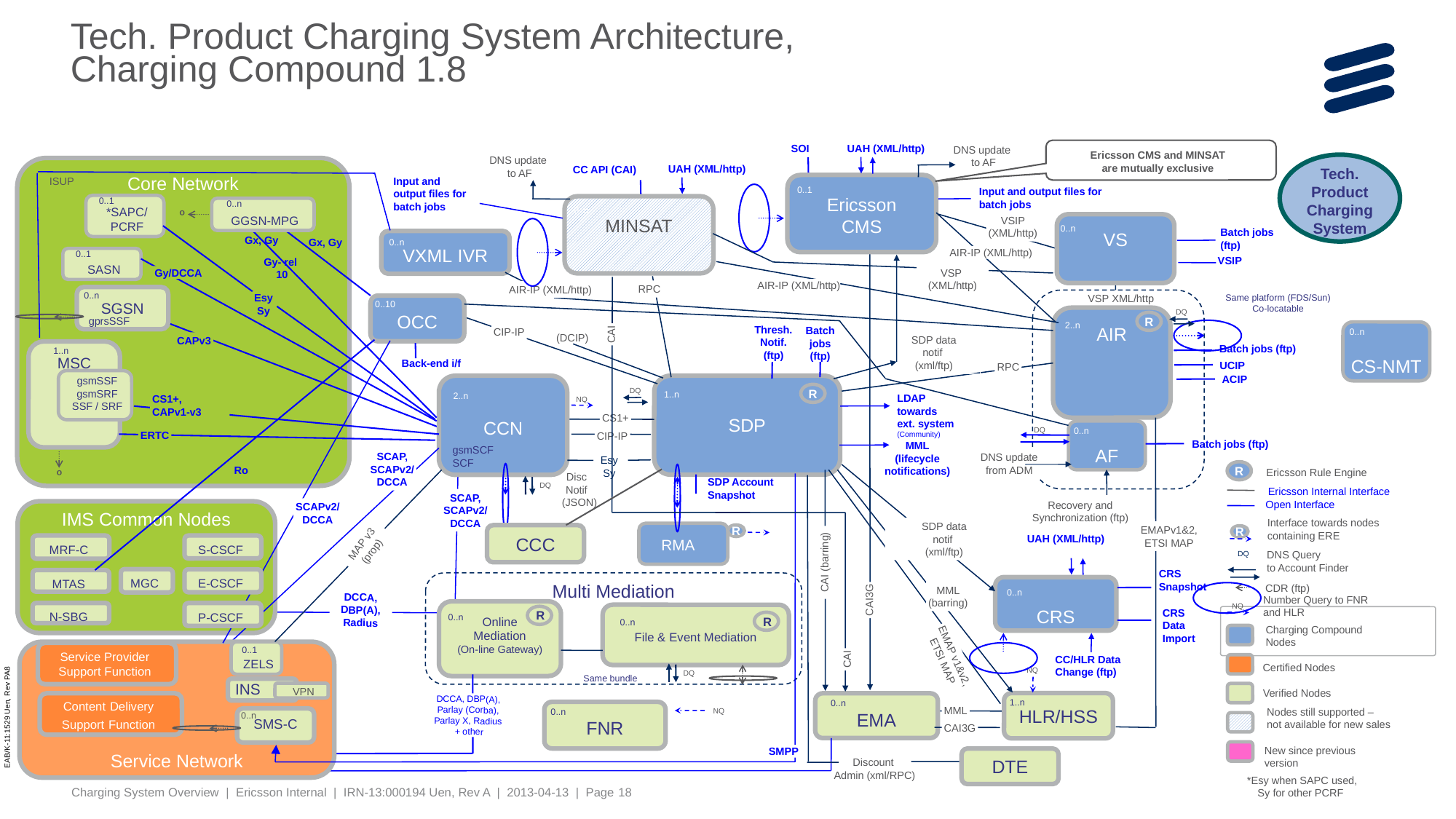

Tech. Product Charging System Architecture,
Charging Compound 1.8
¤ When you see this symbol, please see notes.
SOI
UAH (XML/http)

DNS update
to AF
Ericsson CMS and MINSAT
are mutually exclusive
DNS update
to AF
Tech.
Product
Charging
System

Core Network
UAH (XML/http)
CC API (CAI)

ISUP

Input and
output files for
batch jobs

Ericsson
CMS

0..1

Input and output files for
batch jobs

0..1
*SAPC/
PCRF
0..n
GGSN-MPG
MINSAT

0..n
o

VSIP
(XML/http)
VS
0..n

Batch jobs
(ftp)

VXML IVR
0..n

Gx, Gy
Gx, Gy

0..1
SASN
AIR-IP (XML/http)

VSIP

Gy- rel
10

VSP
(XML/http)
Gy/DCCA

AIR-IP (XML/http)
RPC
AIR-IP (XML/http)
0..n
SGSN
  gprsSSF

Same platform (FDS/Sun)
Co-locatable

VSP XML/http
Esy
Sy
0..10
OCC

DQ

AIR
R
2..n

Thresh.
Notif.
(ftp)

0..n
Batch
jobs
(ftp)
CS-NMT
CIP-IP

CAI
(DCIP)
SDP data
notif
(xml/ftp)
CAPv3
Batch jobs (ftp)

1..n
MSC

Back-end i/f
UCIP
RPC

gsmSSF
gsmSRF
SSF / SRF
ACIP
SDP
CCN

DQ
R
1..n
2..n
LDAP
towards
ext. system
(Community)
CS1+,
CAPv1-v3
NQ

CS1+

0..n
AF
DQ
ERTC
CIP-IP

Batch jobs (ftp)
MML
(lifecycle
notifications)
gsmSCF
SCF

SCAP,
SCAPv2/
DCCA

DNS update
from ADM
Esy
Sy

R
Ro
o

Ericsson Rule Engine

Disc
Notif
 (JSON)

SDP Account
Snapshot

DQ
Ericsson Internal Interface
SCAP,
SCAPv2/
DCCA

Open Interface
Recovery and
Synchronization (ftp)
SCAPv2/
DCCA
IMS Common Nodes

Interface towards nodes
containing ERE
SDP data
notif
(xml/ftp)
EMAPv1&2,
ETSI MAP
RMA
R

CCC
R

UAH (XML/http)
MAP v3 (prop)

MRF-C
S-CSCF

DNS Query
to Account Finder
DQ

CAI (barring)

CRS
Snapshot
MGC
E-CSCF

MTAS
Multi Mediation
CRS

CDR (ftp)
MML
(barring)
0..n

DCCA,
DBP(A), Radius
Number Query to FNR
and HLR
CAI3G
NQ

Online
Mediation
(On-line Gateway)
N-SBG
P-CSCF
CRS
Data
Import
File & Event Mediation
R

0..n

R

0..n

Charging Compound
Nodes

0..1
ZELS
Service Network
Service Provider
Support Function
EMAP v1&v2,
ETSI MAP

CC/HLR Data
Change (ftp)
CAI

Certified Nodes

NQ

DQ
Same bundle

 INS
VPN

Verified Nodes
1..n
HLR/HSS
Content Delivery
Support Function
DCCA, DBP(A),
Parlay (Corba),
Parlay X, Radius
 + other
EMA
0..n

0..n
MML
FNR
Nodes still supported –
not available for new sales
NQ
EAB/K-11:1529 Uen, Rev PA8
0..n

SMS-C

CAI3G

New since previous
version

SMPP

DTE

Discount
Admin (xml/RPC)

*Esy when SAPC used,
Sy for other PCRF